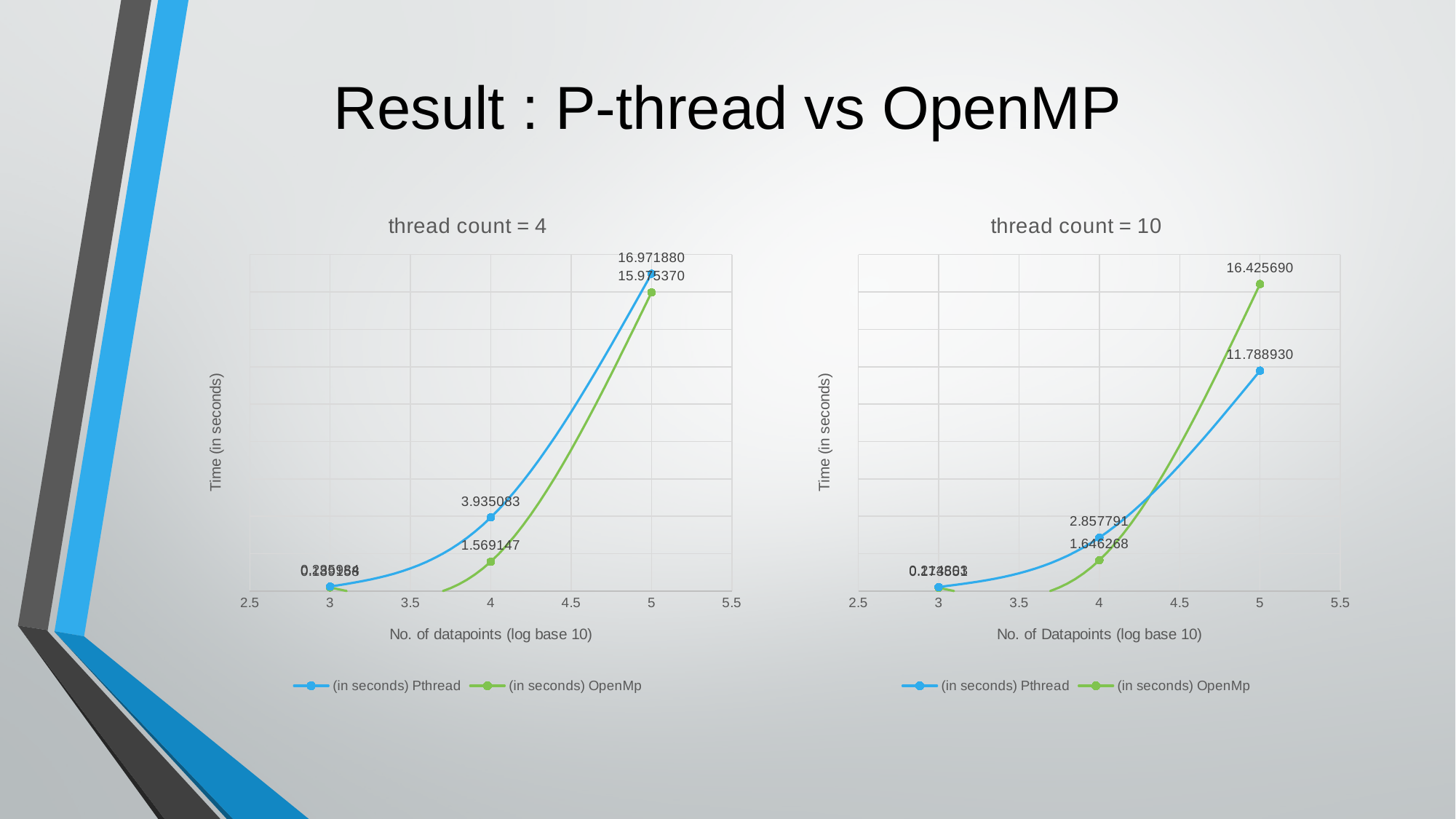

Result : P-thread vs OpenMP

### Chart: thread count = 4

| Category | (in seconds) | (in seconds) |
|---|---|---|

### Chart: thread count = 10

| Category | (in seconds) | (in seconds) |
|---|---|---|